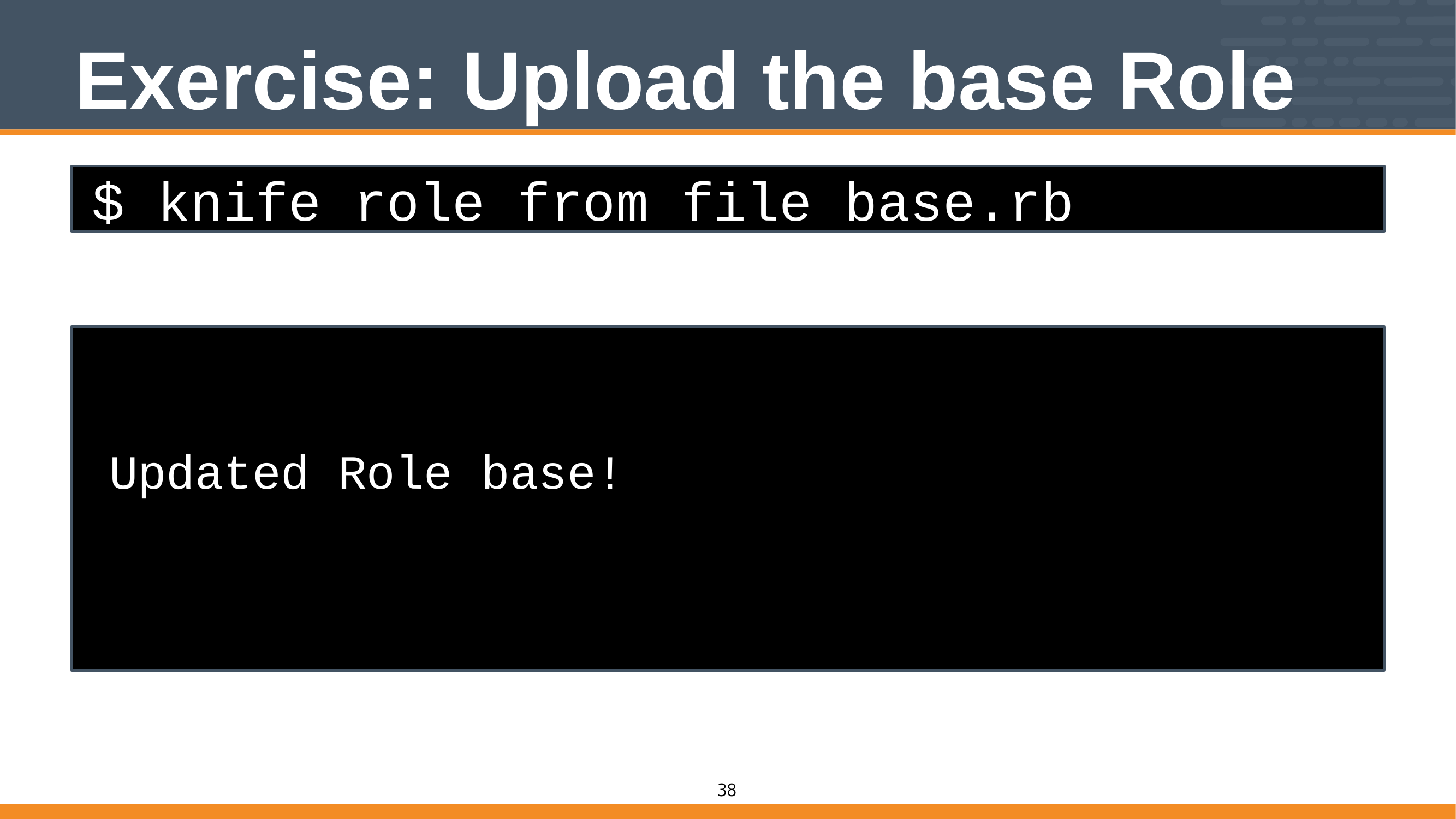

# Exercise: Upload the base Role

$ knife role from file base.rb

Updated Role base!
38